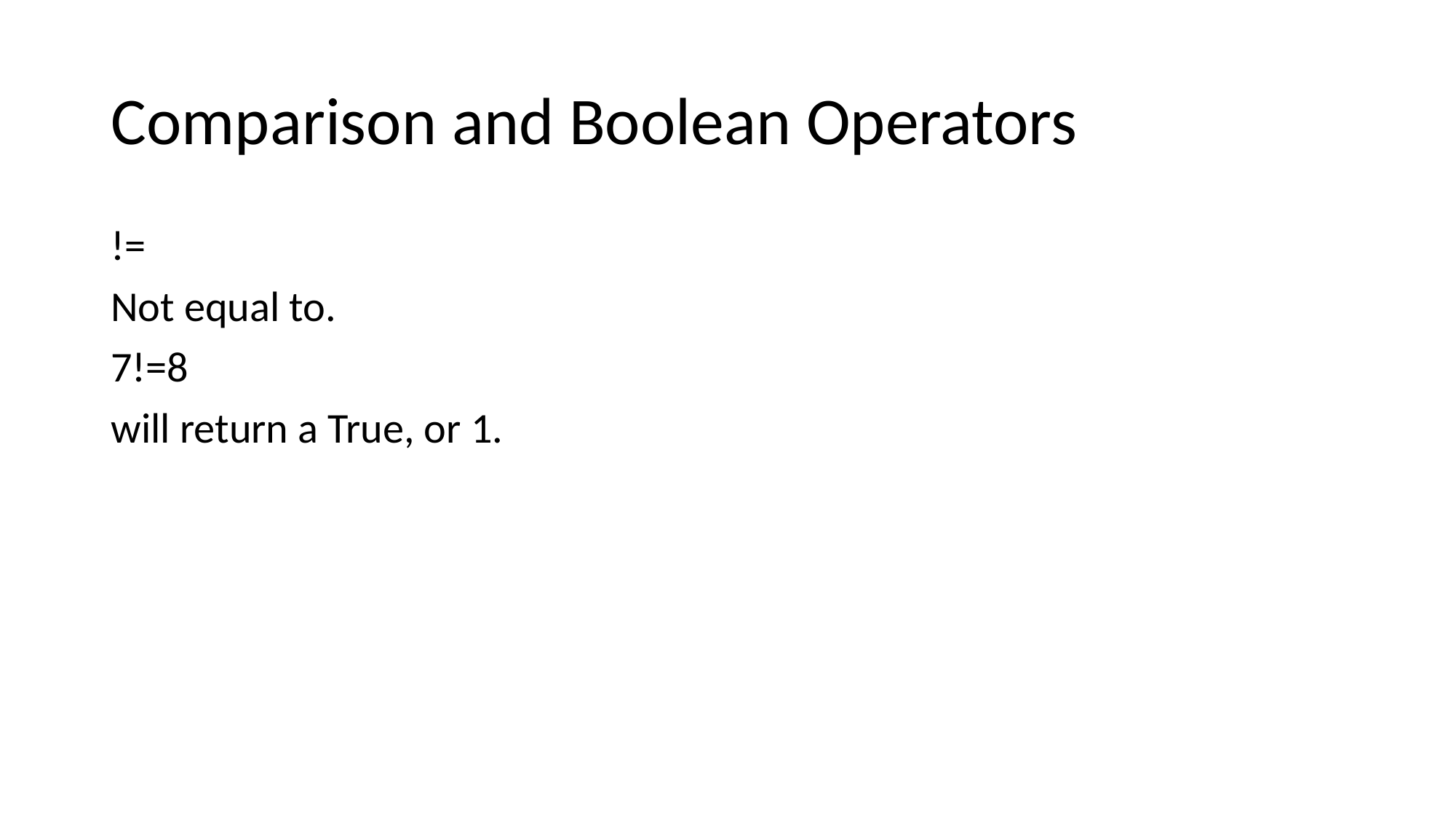

# Comparison and Boolean Operators
!=
Not equal to.
7!=8
will return a True, or 1.